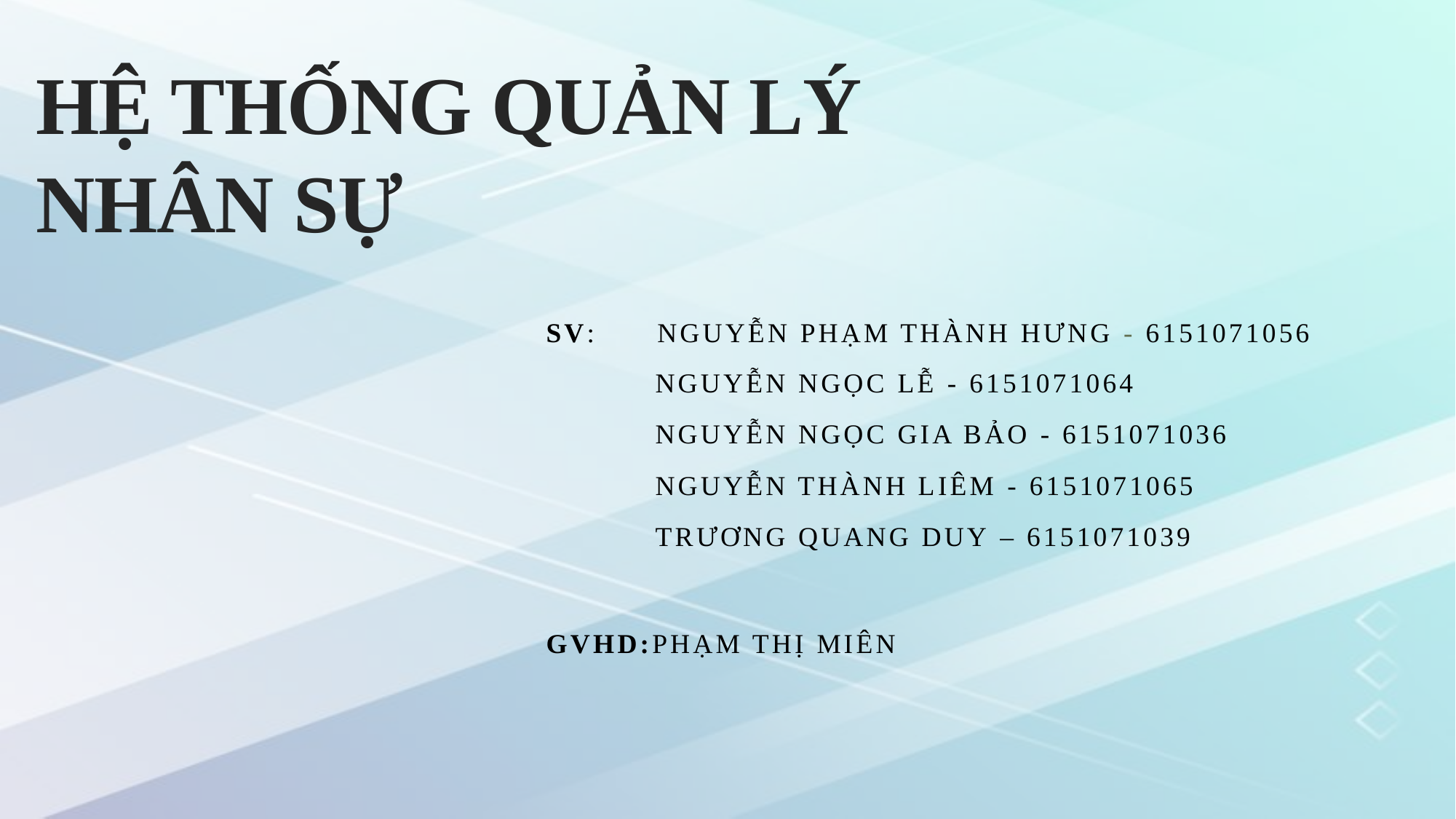

# HỆ THỐNG QUẢN LÝ NHÂN SỰ
	SV:      NGUYỄN PHẠM THÀNH HƯNG - 6151071056
		NGUYỄN NGỌC LỄ - 6151071064
		NGUYỄN NGỌC GIA BẢO - 6151071036
		NGUYỄN THÀNH LIÊM - 6151071065
		TRƯƠNG QUANG DUY – 6151071039

	GVHD:Phạm Thị Miên

1